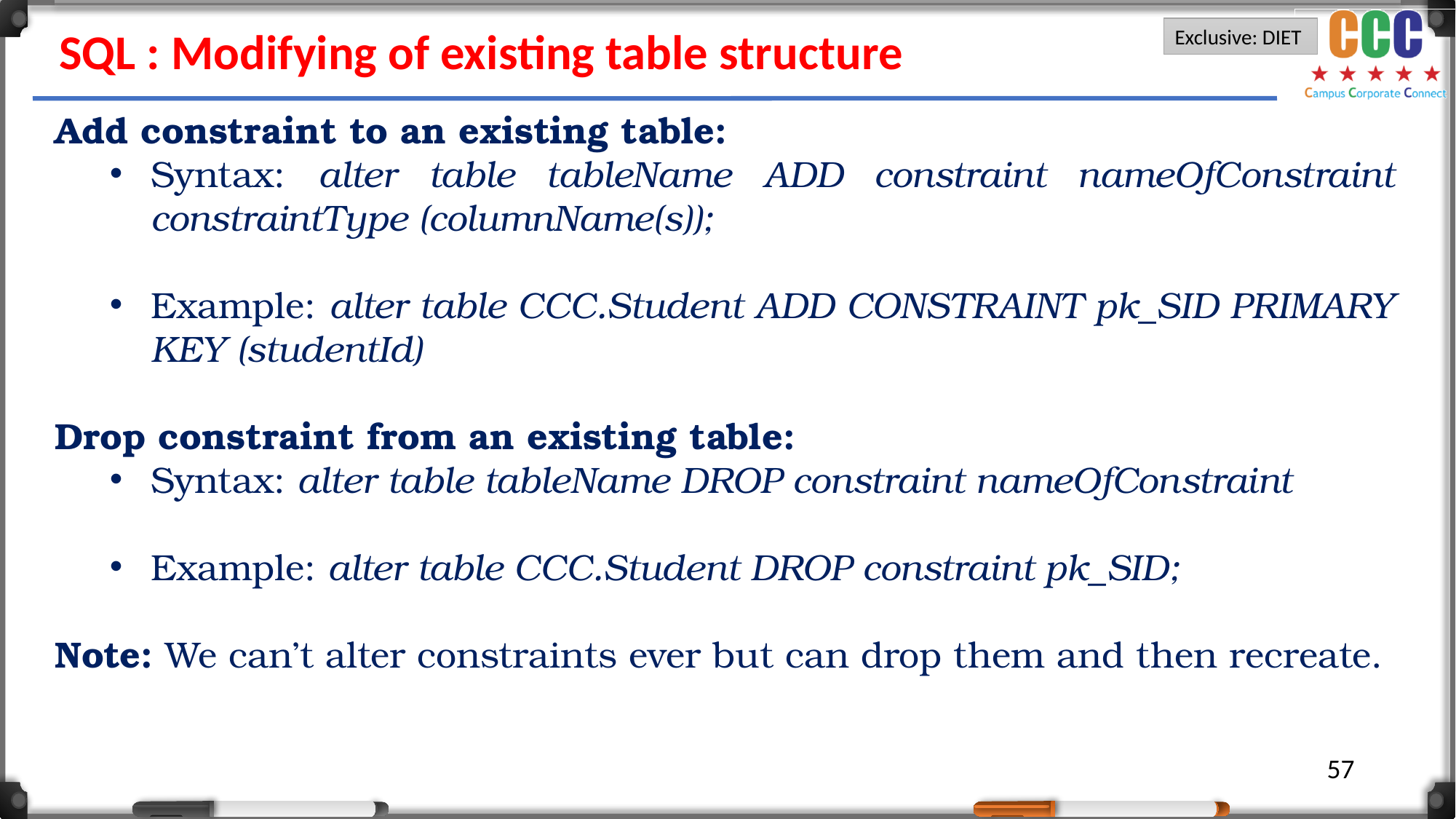

SQL : Modifying of existing table structure
Add constraint to an existing table:
Syntax: alter table tableName ADD constraint nameOfConstraint constraintType (columnName(s));

Example: alter table CCC.Student ADD CONSTRAINT pk_SID PRIMARY KEY (studentId)

Drop constraint from an existing table:
Syntax: alter table tableName DROP constraint nameOfConstraint

Example: alter table CCC.Student DROP constraint pk_SID;

Note: We can’t alter constraints ever but can drop them and then recreate.